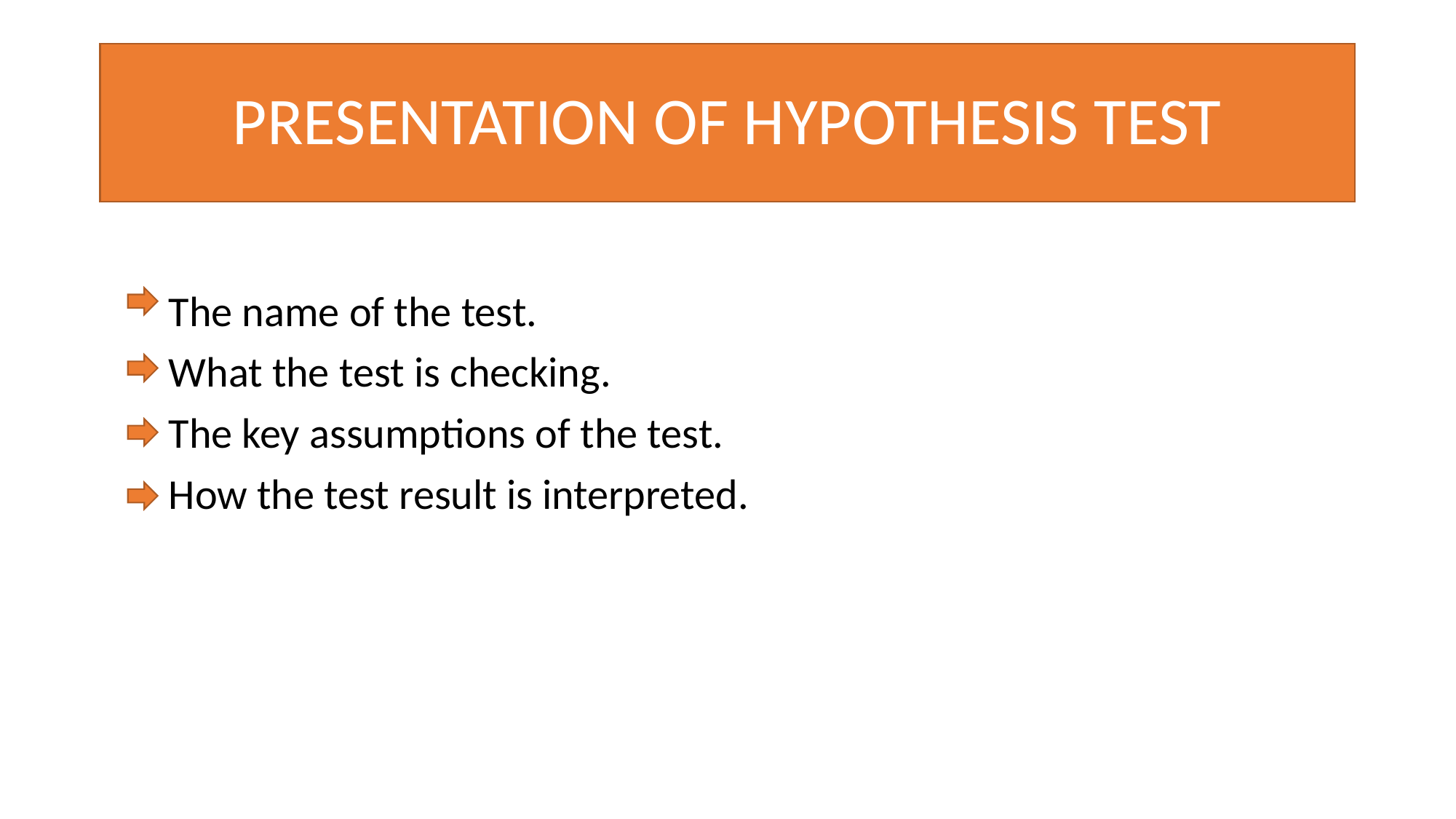

# PRESENTATION OF HYPOTHESIS TEST

      The name of the test.
      What the test is checking.
      The key assumptions of the test.
      How the test result is interpreted.